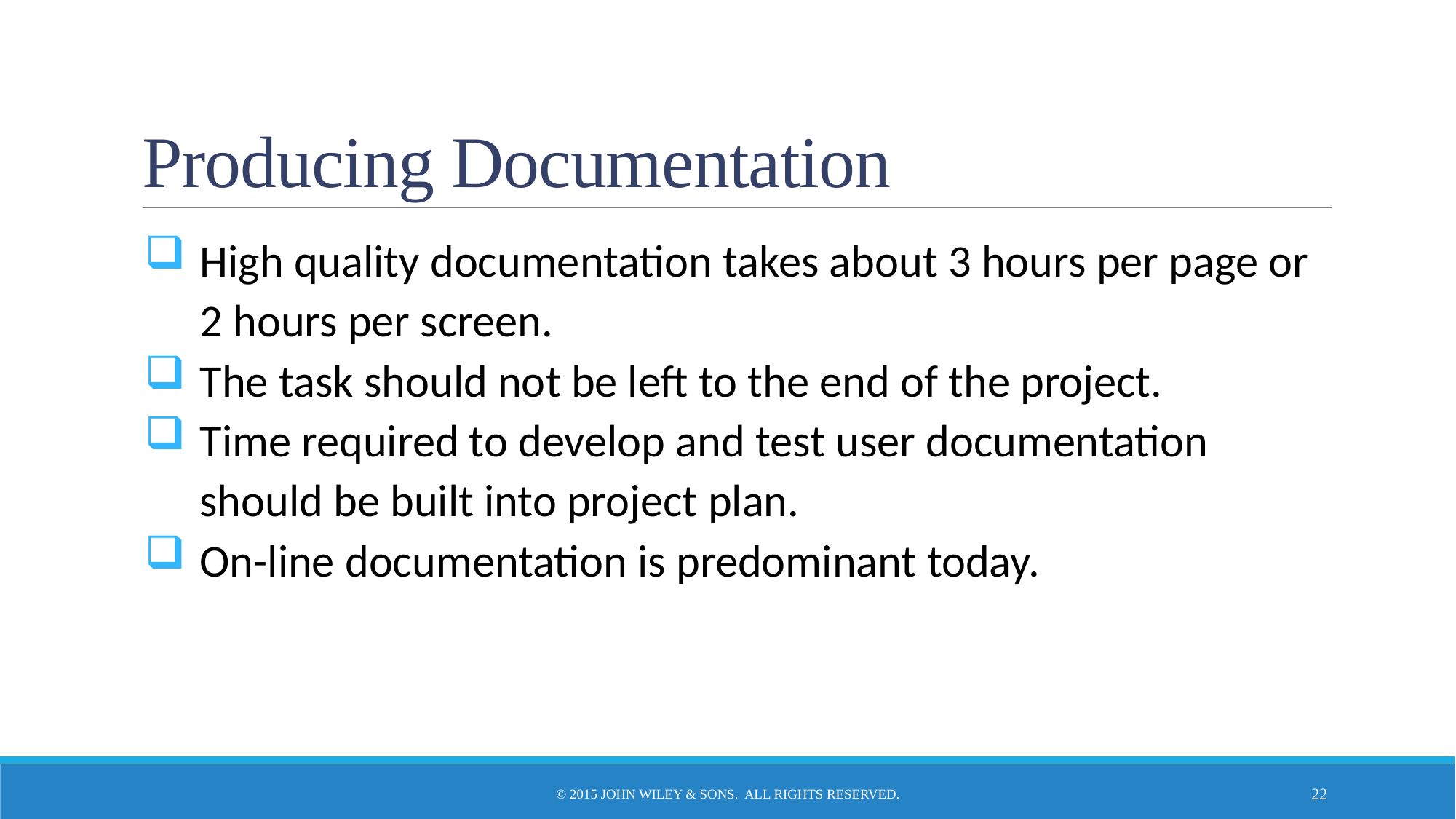

# Producing Documentation
High quality documentation takes about 3 hours per page or 2 hours per screen.
The task should not be left to the end of the project.
Time required to develop and test user documentation should be built into project plan.
On-line documentation is predominant today.
© 2015 John Wiley & Sons.  All Rights Reserved.
22